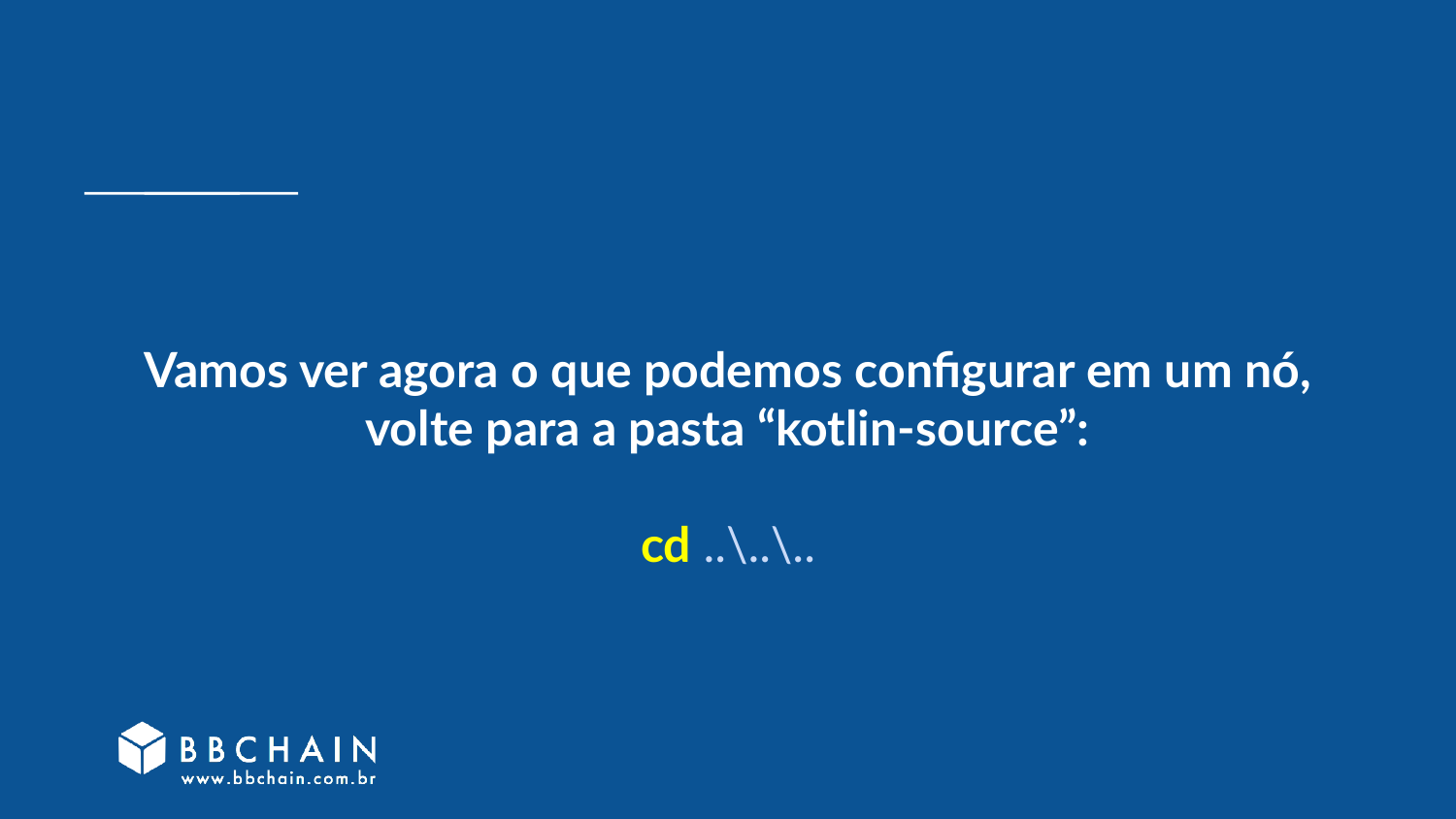

# Vamos ver agora o que podemos configurar em um nó, volte para a pasta “kotlin-source”:

cd ..\..\..